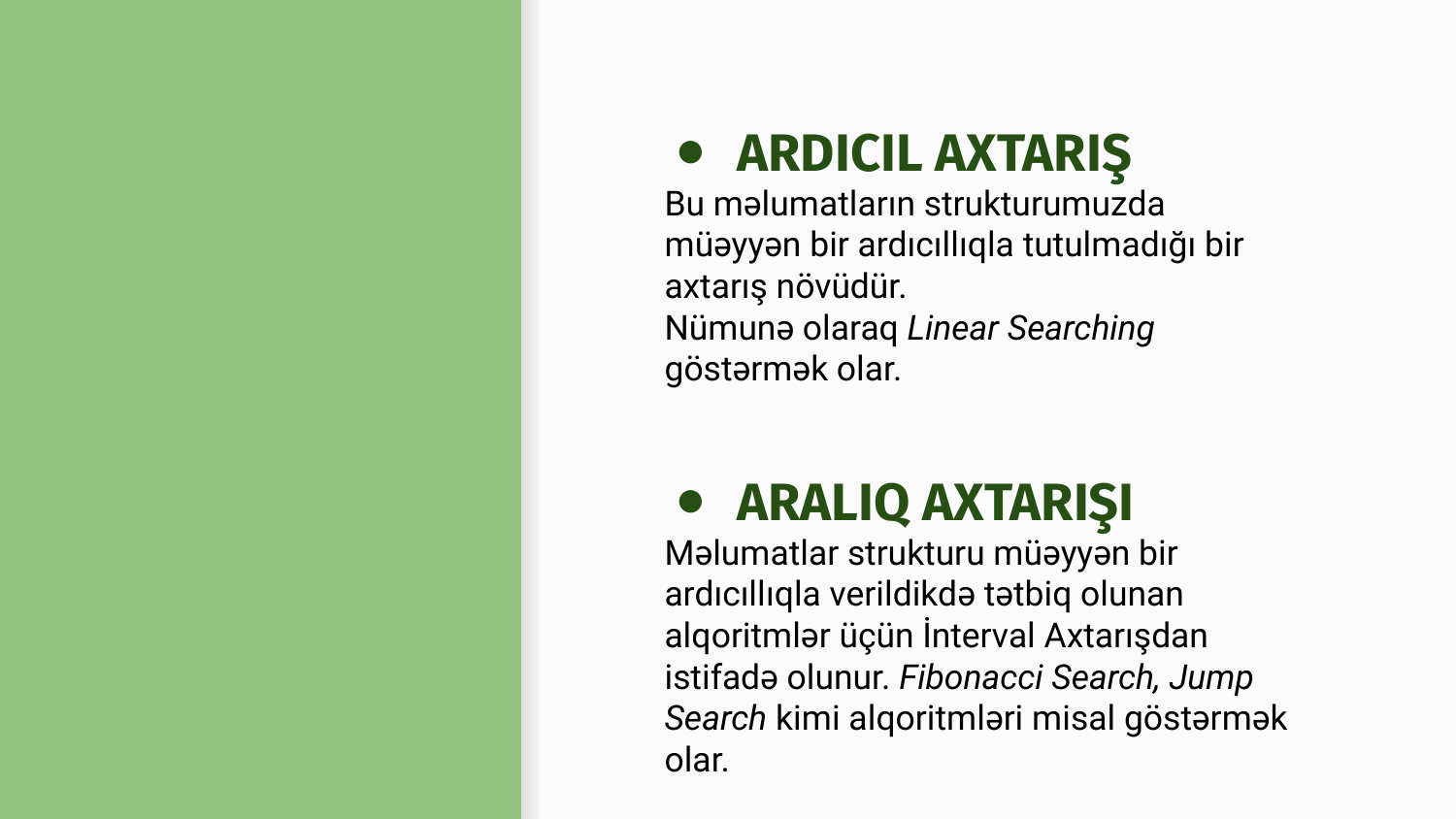

ARDICIL AXTARIŞ
Bu məlumatların strukturumuzda müəyyən bir ardıcıllıqla tutulmadığı bir axtarış növüdür.
Nümunə olaraq Linear Searching göstərmək olar.

ARALIQ AXTARIŞI
Məlumatlar strukturu müəyyən bir ardıcıllıqla verildikdə tətbiq olunan alqoritmlər üçün İnterval Axtarışdan istifadə olunur. Fibonacci Search, Jump Search kimi alqoritmləri misal göstərmək olar.